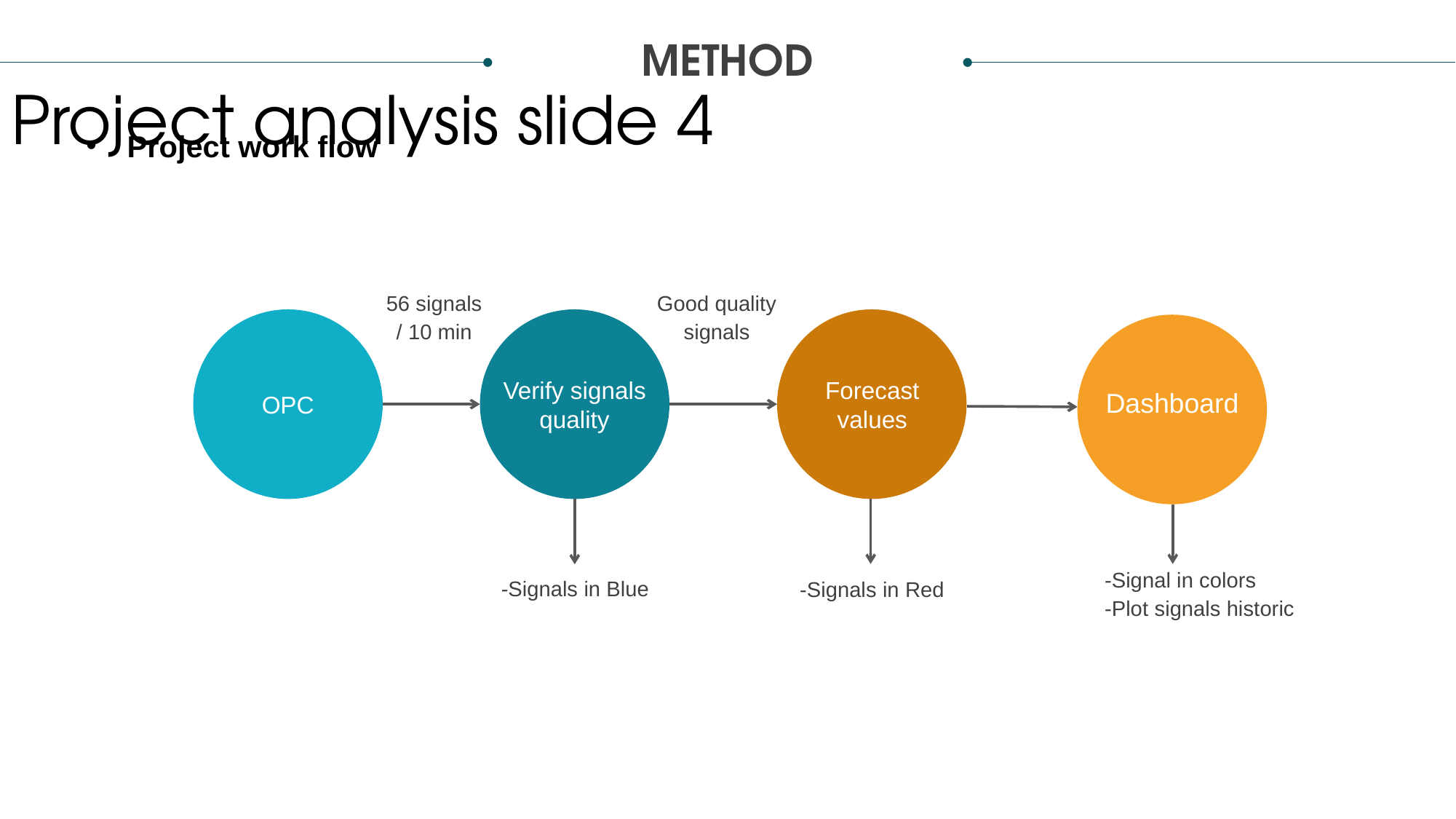

METHOD
Project analysis slide 4
Project work flow
56 signals / 10 min
Good quality signals

Verify signals quality
Dashboard
OPC
Forecast values
-Signal in colors
-Plot signals historic
-Signals in Blue
-Signals in Red